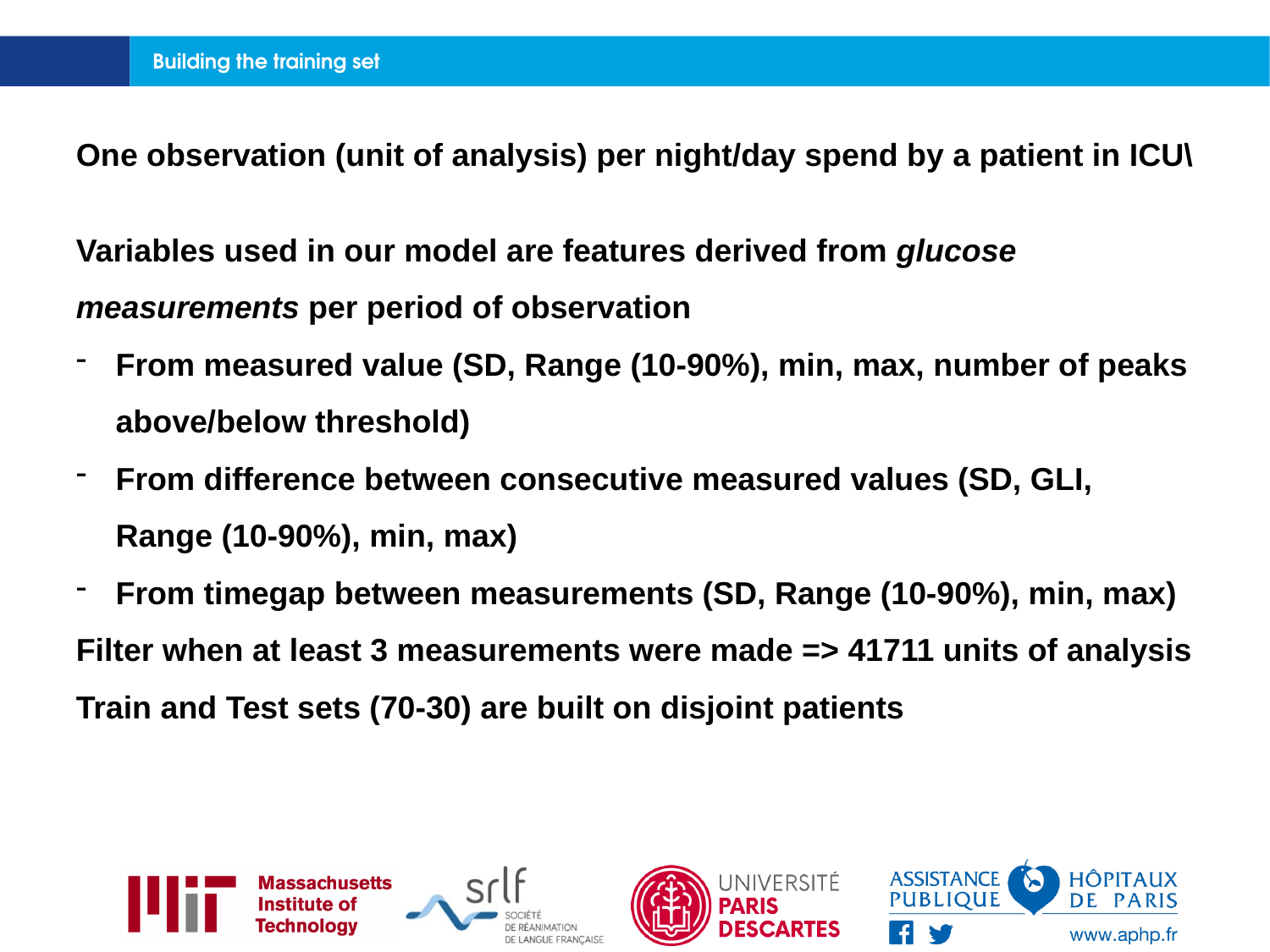

# Building the training set
One observation (unit of analysis) per night/day spend by a patient in ICU\

Variables used in our model are features derived from glucose measurements per period of observation
From measured value (SD, Range (10-90%), min, max, number of peaks above/below threshold)
From difference between consecutive measured values (SD, GLI, Range (10-90%), min, max)
From timegap between measurements (SD, Range (10-90%), min, max)
Filter when at least 3 measurements were made => 41711 units of analysis
Train and Test sets (70-30) are built on disjoint patients